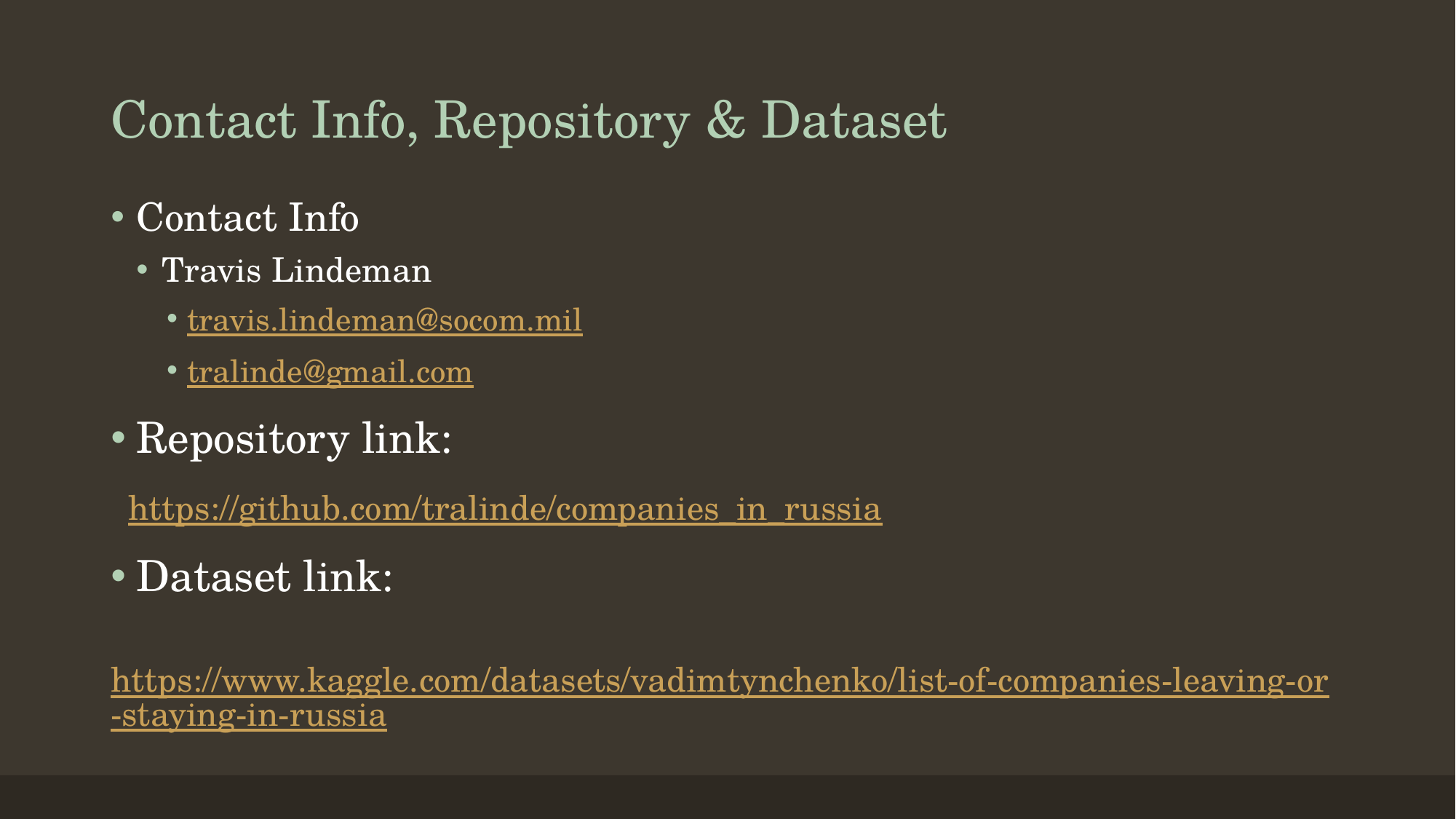

# Contact Info, Repository & Dataset
Contact Info
Travis Lindeman
travis.lindeman@socom.mil
tralinde@gmail.com
Repository link:
  https://github.com/tralinde/companies_in_russia
Dataset link:
  https://www.kaggle.com/datasets/vadimtynchenko/list-of-companies-leaving-or-staying-in-russia